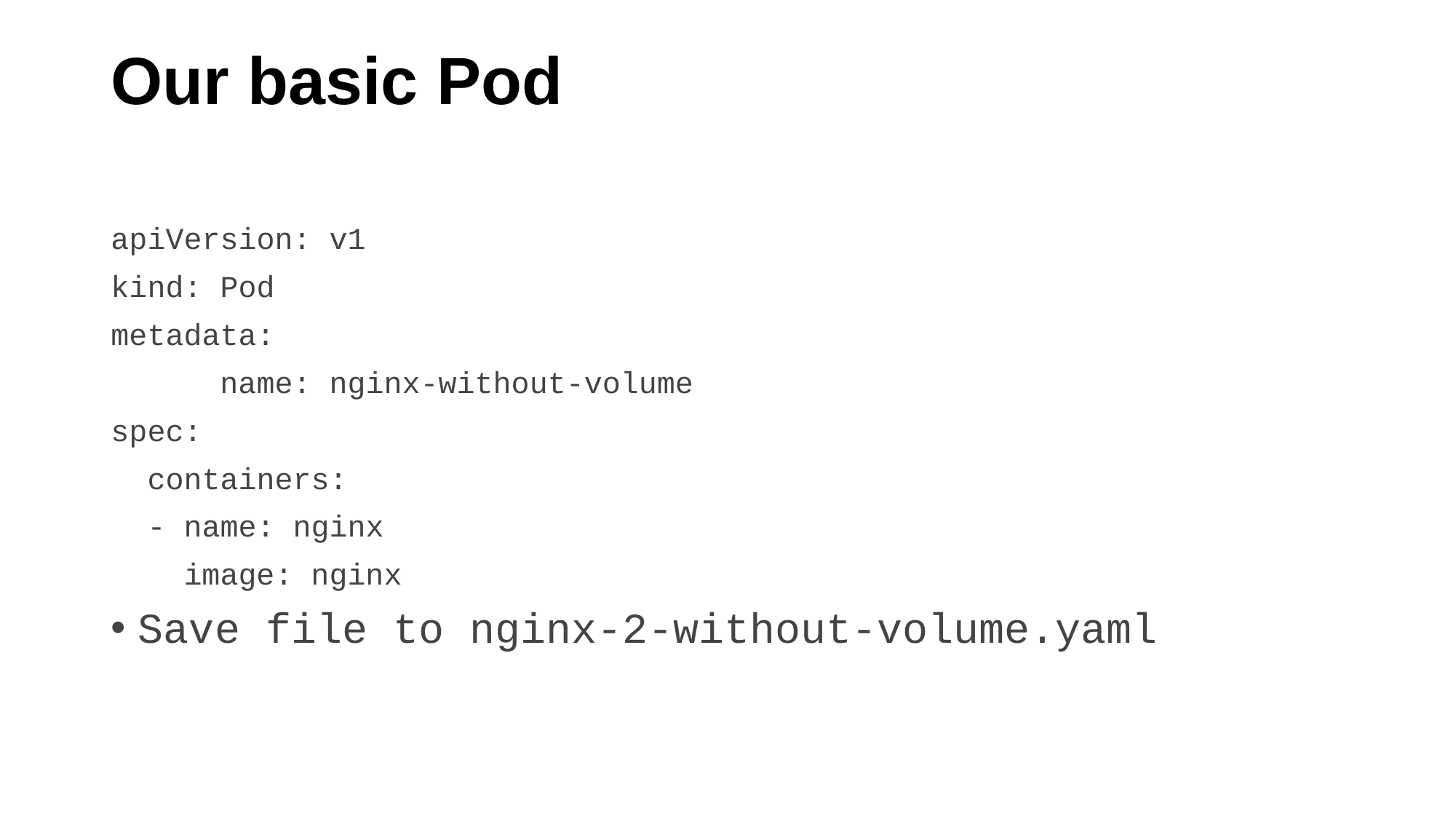

# Our basic Pod
apiVersion: v1
kind: Pod
metadata:
	name: nginx-without-volume
spec:
  containers:
  - name: nginx
    image: nginx
Save file to nginx-2-without-volume.yaml